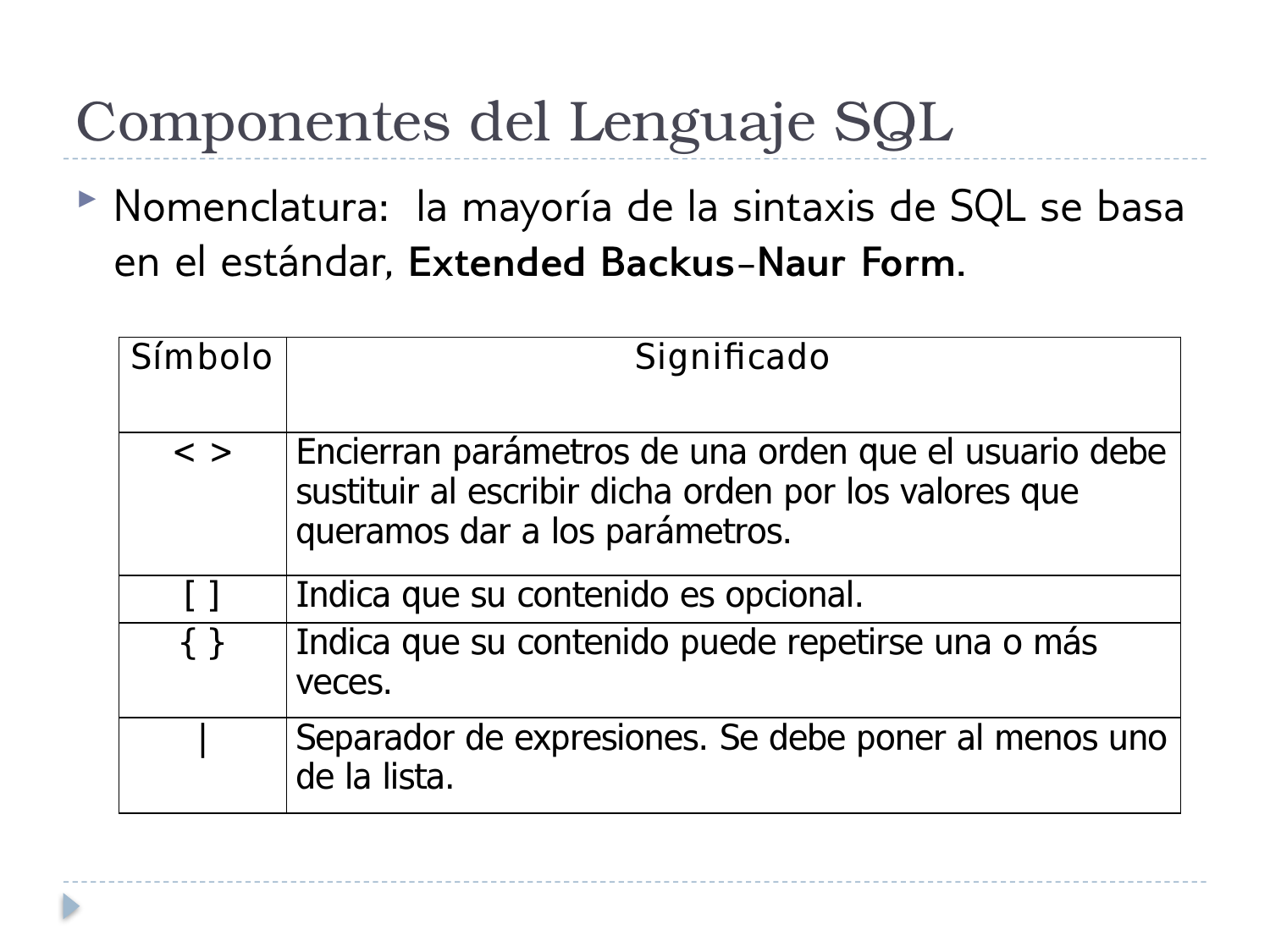

# Componentes del Lenguaje SQL
Nomenclatura:  la mayoría de la sintaxis de SQL se basa en el estándar, Extended Backus–Naur Form.

| Símbolo | Significado |
| --- | --- |
| < > | Encierran parámetros de una orden que el usuario debe sustituir al escribir dicha orden por los valores que queramos dar a los parámetros. |
| [ ] | Indica que su contenido es opcional. |
| { } | Indica que su contenido puede repetirse una o más veces. |
| | | Separador de expresiones. Se debe poner al menos uno de la lista. |